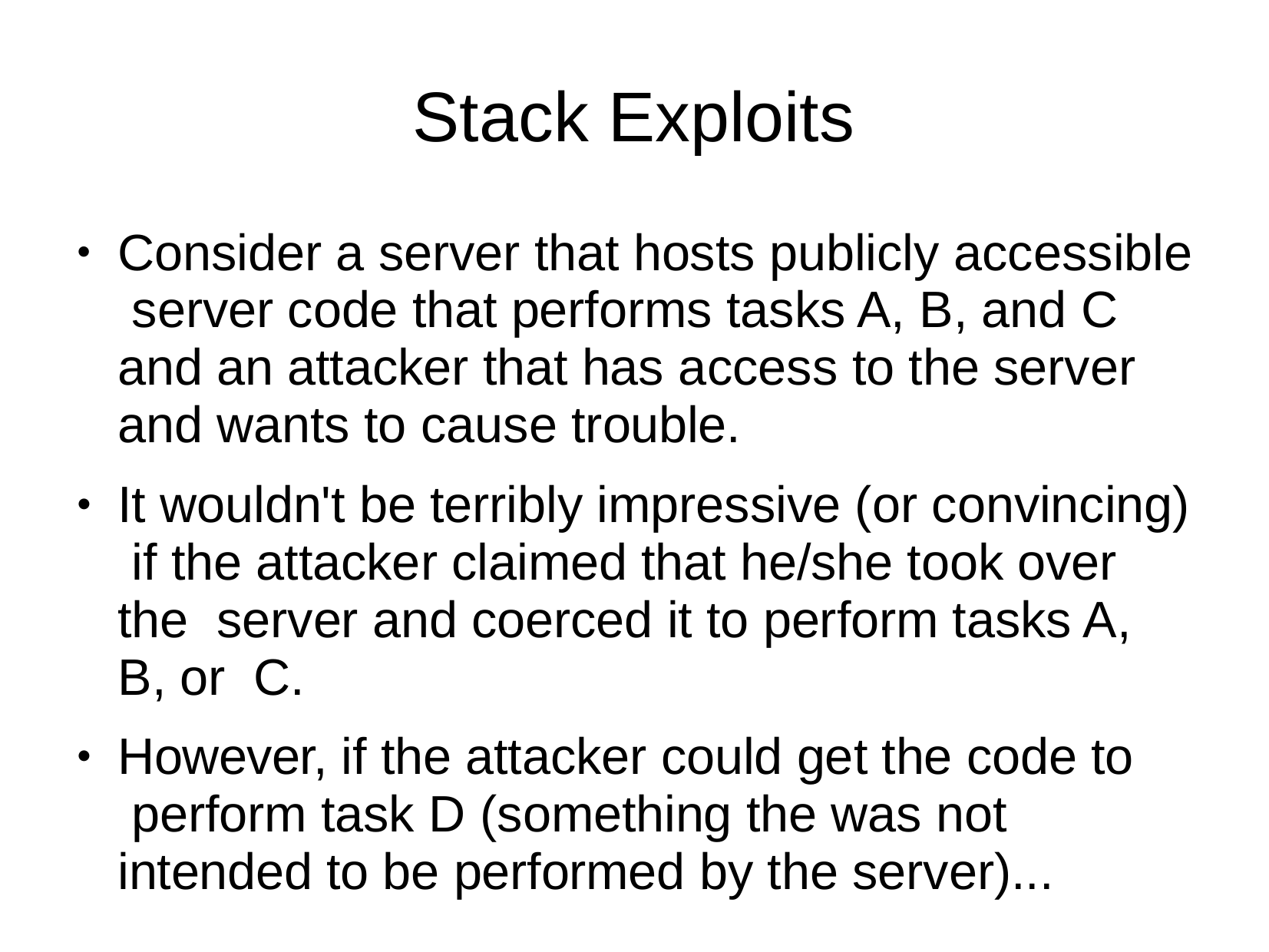

# Stack Exploits
Consider a server that hosts publicly accessible  server code that performs tasks A, B, and C  and an attacker that has access to the server  and wants to cause trouble.
It wouldn't be terribly impressive (or convincing)  if the attacker claimed that he/she took over the  server and coerced it to perform tasks A, B, or  C.
However, if the attacker could get the code to  perform task D (something the was not  intended to be performed by the server)...
●
●
●